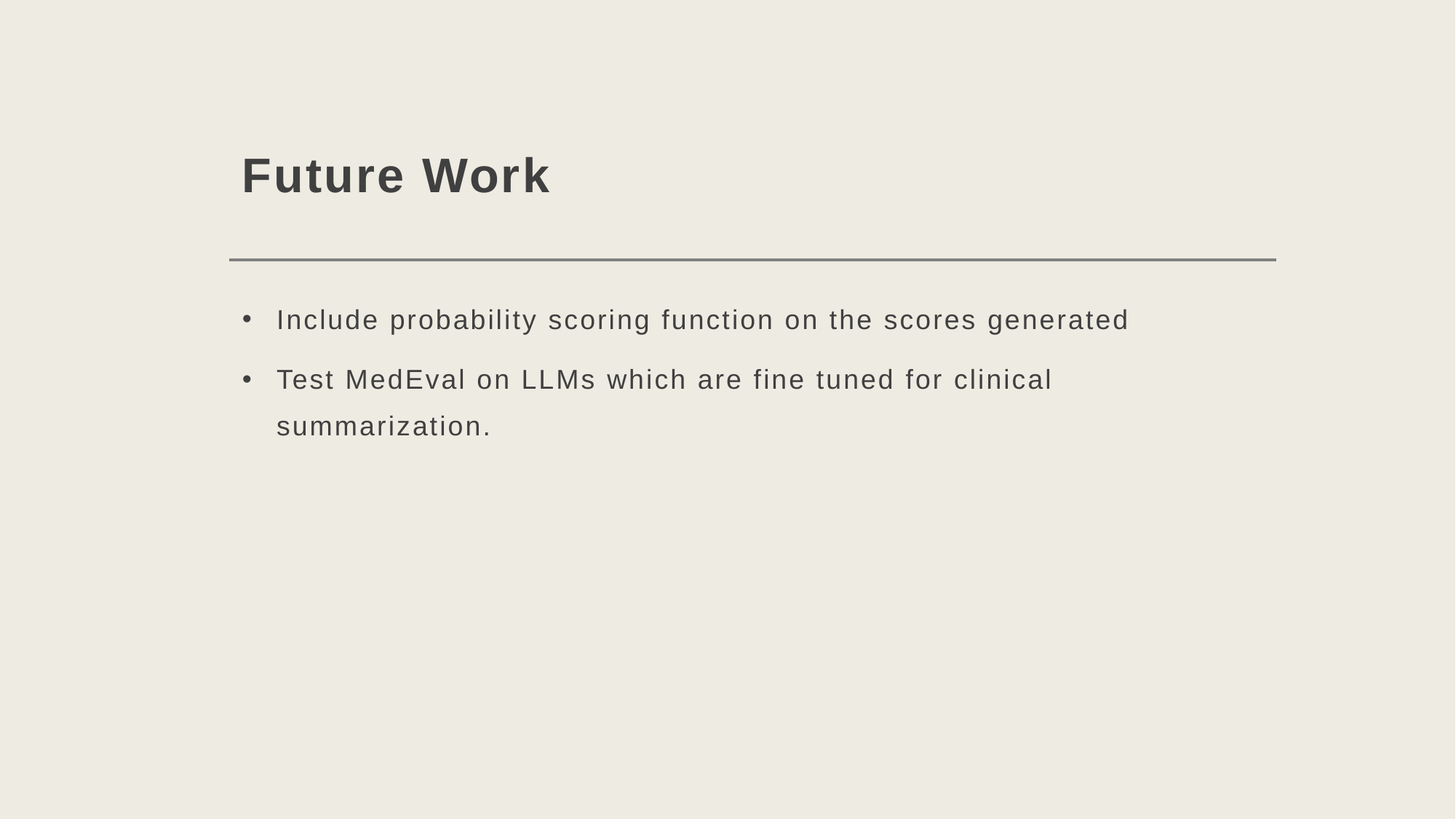

# Future Work
Include probability scoring function on the scores generated
Test MedEval on LLMs which are fine tuned for clinical summarization.